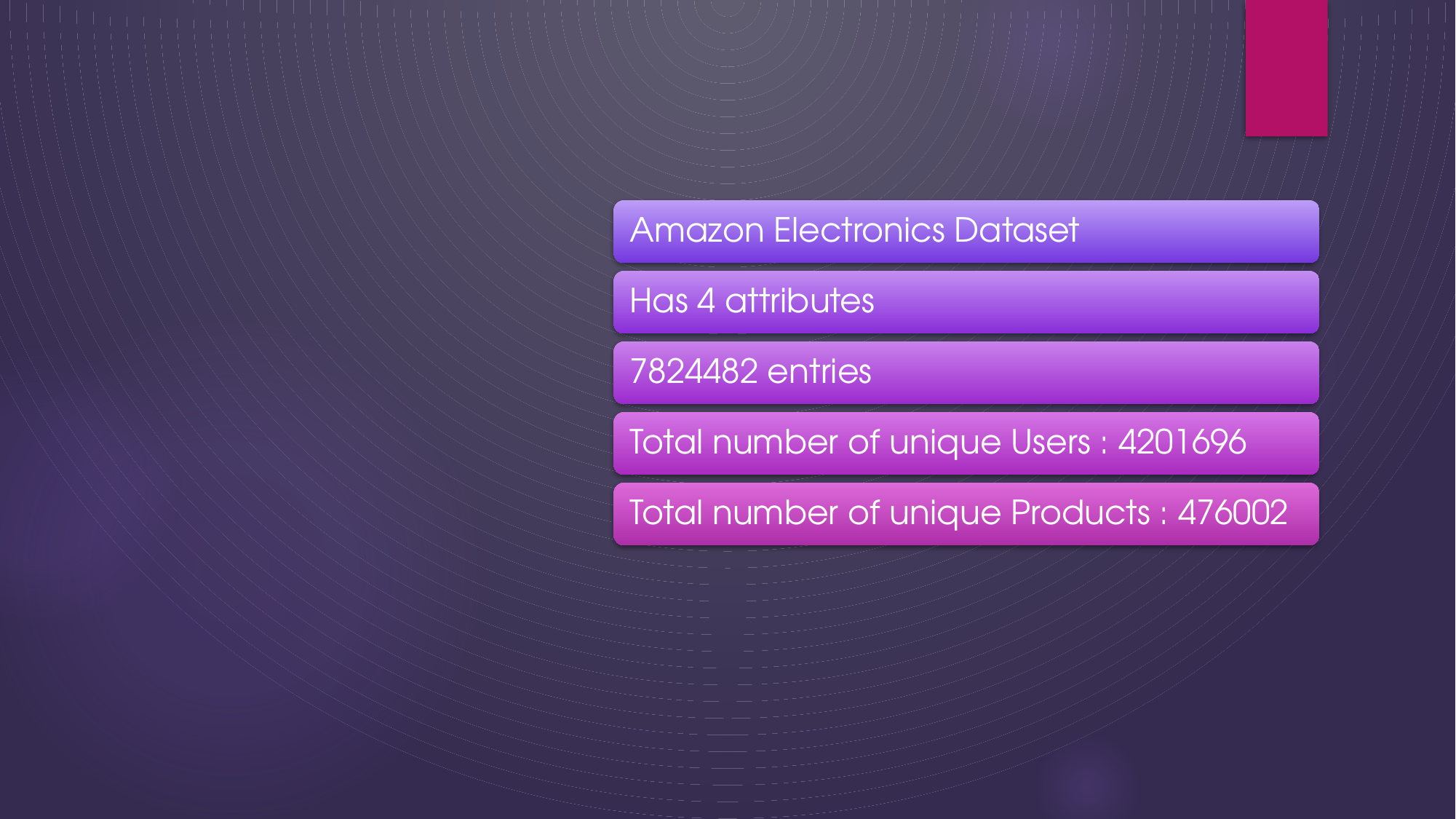

Amazon Electronics Dataset ​
Has 4 attributes ​
7824482 entries​
Total number of unique Users : 4201696 ​
Total number of unique Products : 476002